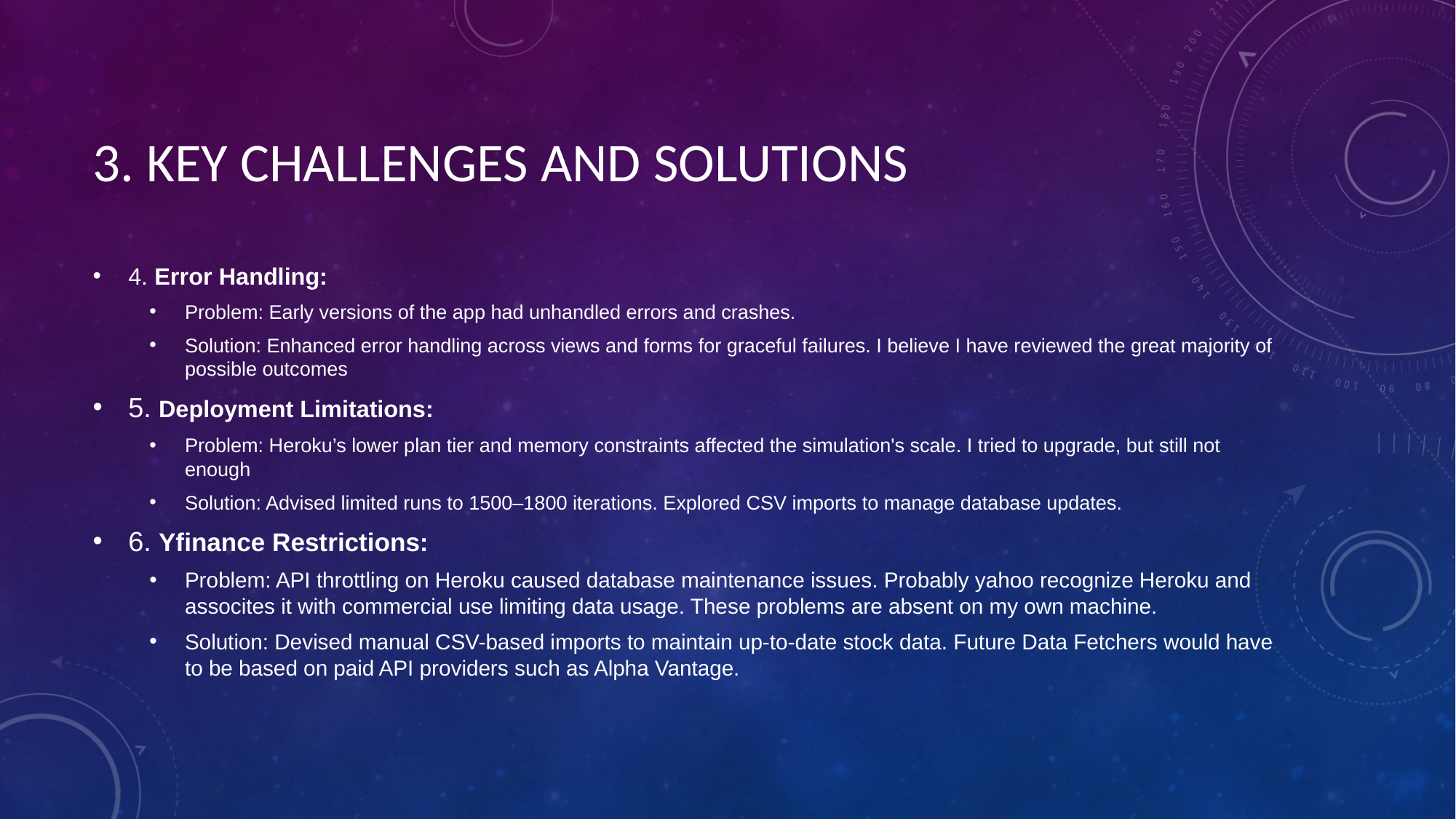

# 3. Key Challenges and Solutions
4. Error Handling:
Problem: Early versions of the app had unhandled errors and crashes.
Solution: Enhanced error handling across views and forms for graceful failures. I believe I have reviewed the great majority of possible outcomes
5. Deployment Limitations:
Problem: Heroku’s lower plan tier and memory constraints affected the simulation's scale. I tried to upgrade, but still not enough
Solution: Advised limited runs to 1500–1800 iterations. Explored CSV imports to manage database updates.
6. Yfinance Restrictions:
Problem: API throttling on Heroku caused database maintenance issues. Probably yahoo recognize Heroku and assocites it with commercial use limiting data usage. These problems are absent on my own machine.
Solution: Devised manual CSV-based imports to maintain up-to-date stock data. Future Data Fetchers would have to be based on paid API providers such as Alpha Vantage.